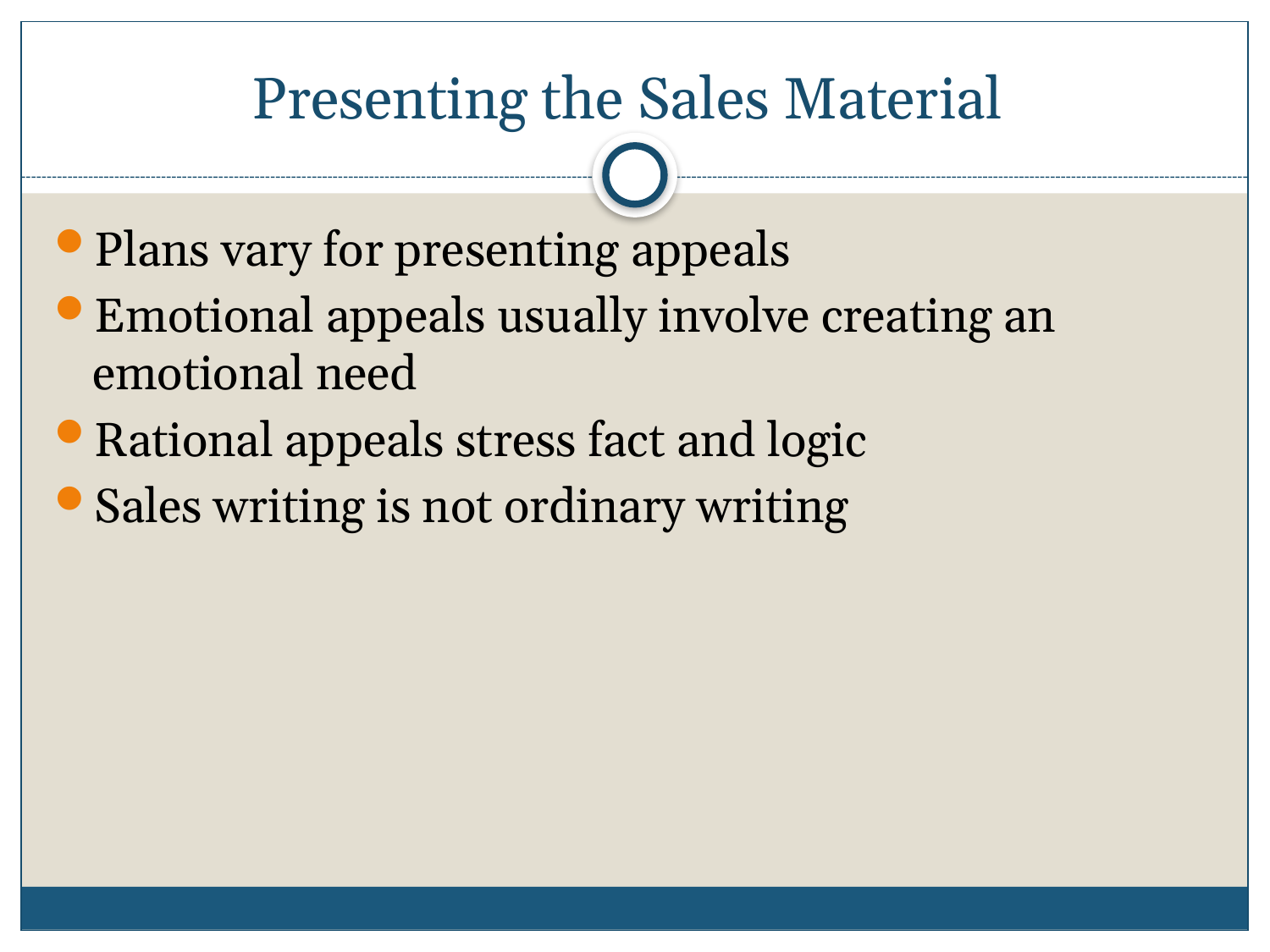

# Presenting the Sales Material
Plans vary for presenting appeals
Emotional appeals usually involve creating an emotional need
Rational appeals stress fact and logic
Sales writing is not ordinary writing